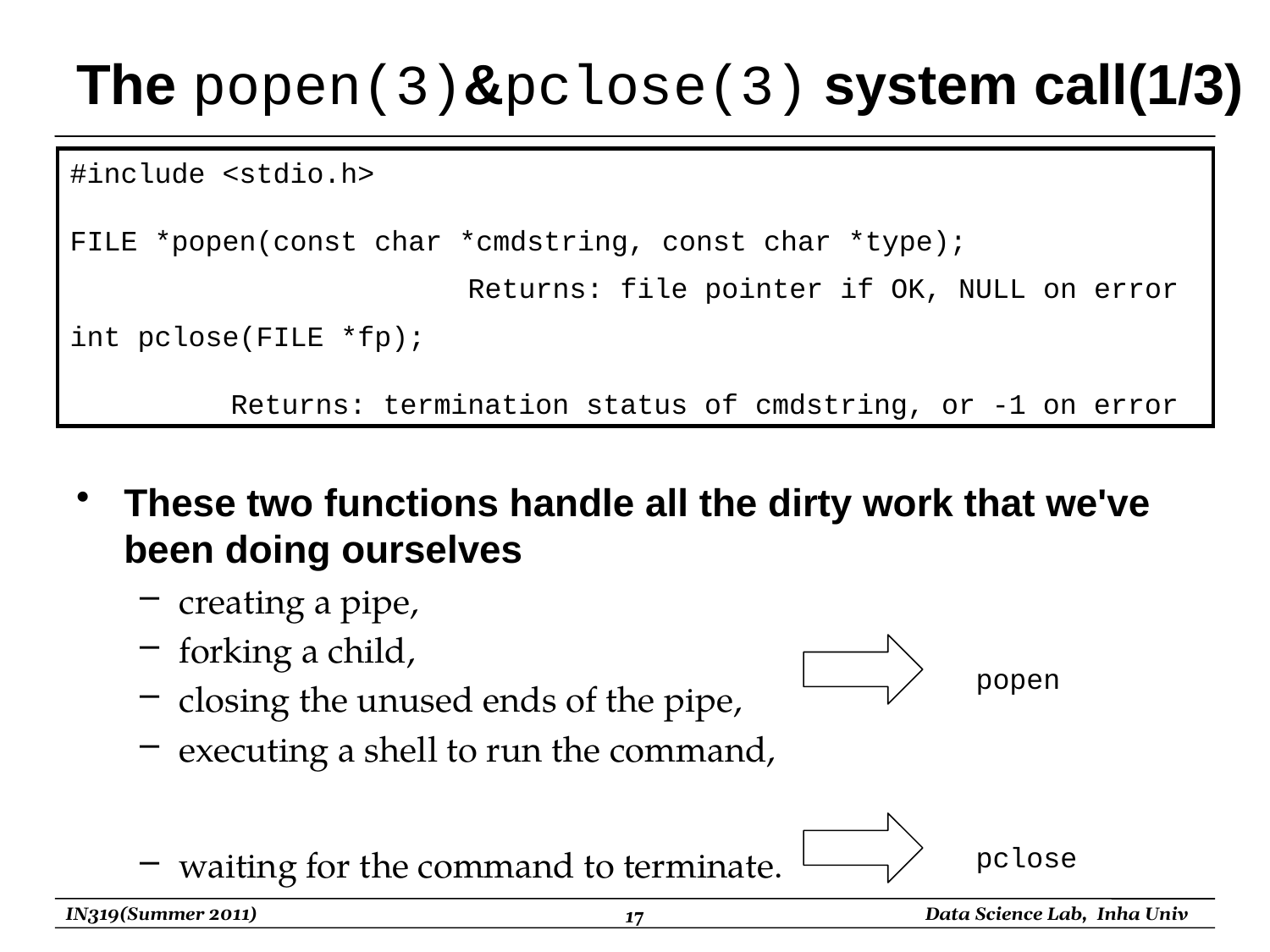

# The popen(3)&pclose(3) system call(1/3)

These two functions handle all the dirty work that we've been doing ourselves
creating a pipe,
forking a child,
closing the unused ends of the pipe,
executing a shell to run the command,

waiting for the command to terminate.
#include <stdio.h>
FILE *popen(const char *cmdstring, const char *type);
			 Returns: file pointer if OK, NULL on error
int pclose(FILE *fp);
	  Returns: termination status of cmdstring, or -1 on error

popen

pclose
17